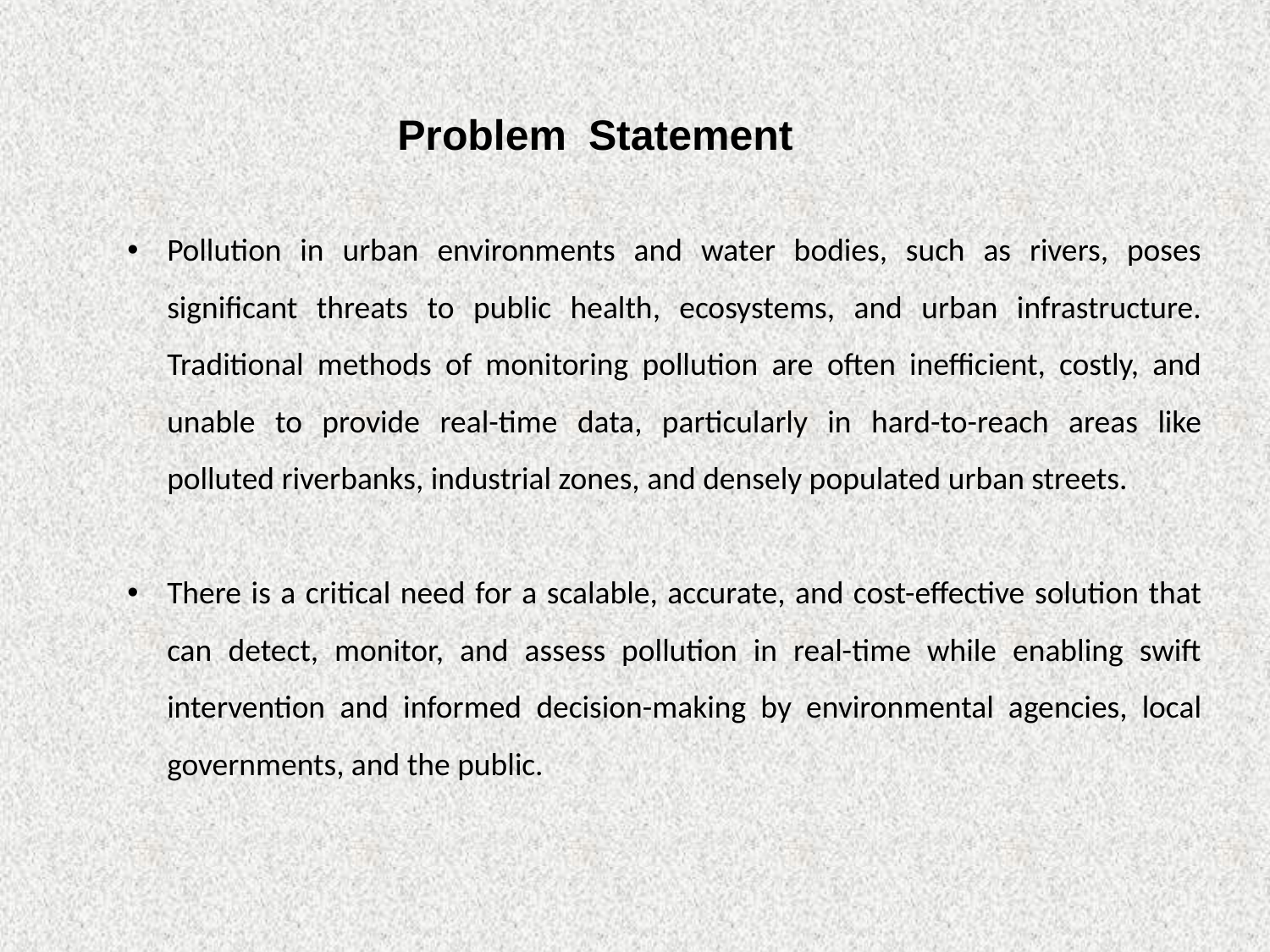

Problem  Statement
Pollution in urban environments and water bodies, such as rivers, poses significant threats to public health, ecosystems, and urban infrastructure. Traditional methods of monitoring pollution are often inefficient, costly, and unable to provide real-time data, particularly in hard-to-reach areas like polluted riverbanks, industrial zones, and densely populated urban streets.

There is a critical need for a scalable, accurate, and cost-effective solution that can detect, monitor, and assess pollution in real-time while enabling swift intervention and informed decision-making by environmental agencies, local governments, and the public.